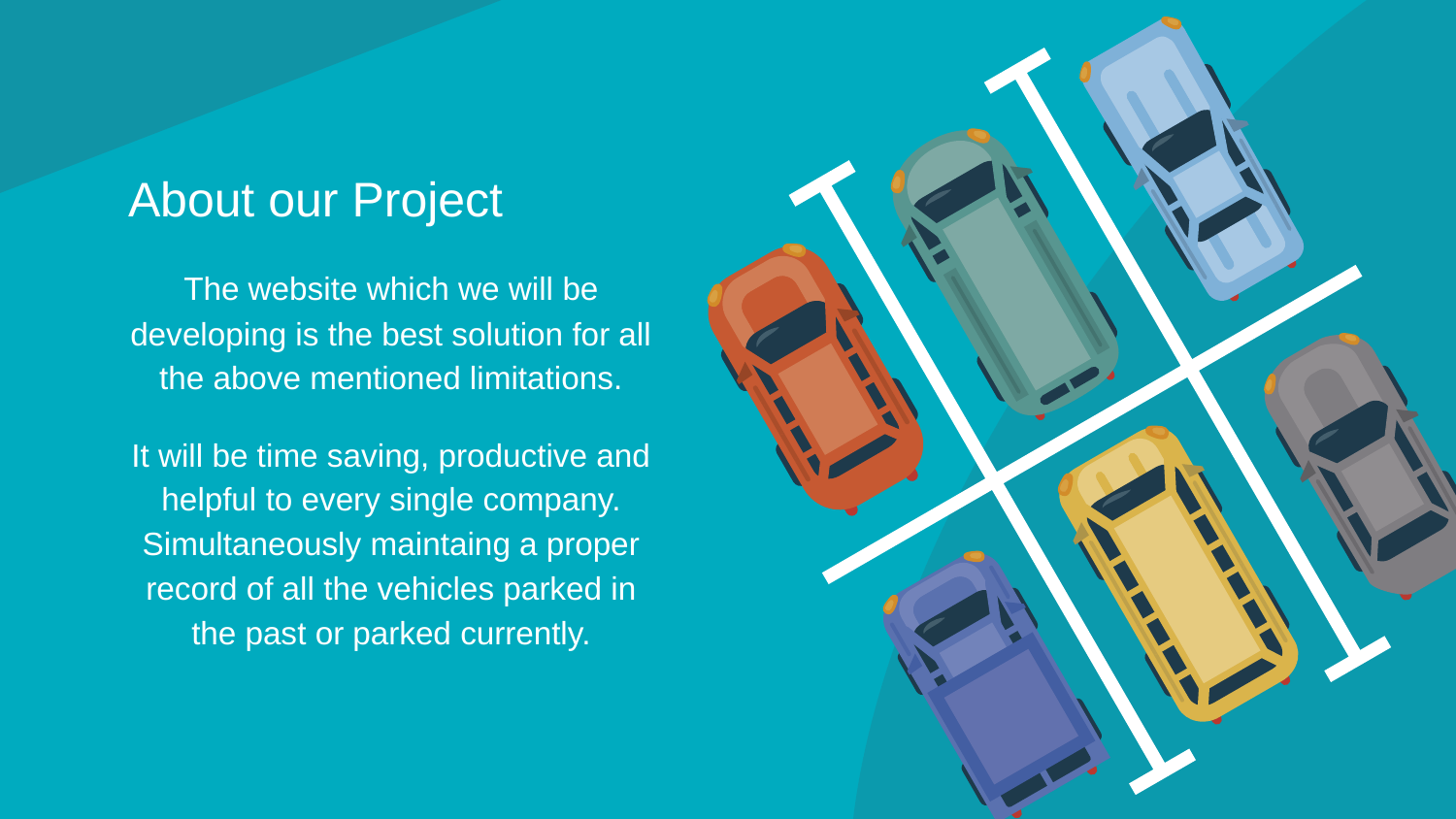

# About our Project
The website which we will be developing is the best solution for all the above mentioned limitations.
It will be time saving, productive and helpful to every single company. Simultaneously maintaing a proper record of all the vehicles parked in the past or parked currently.